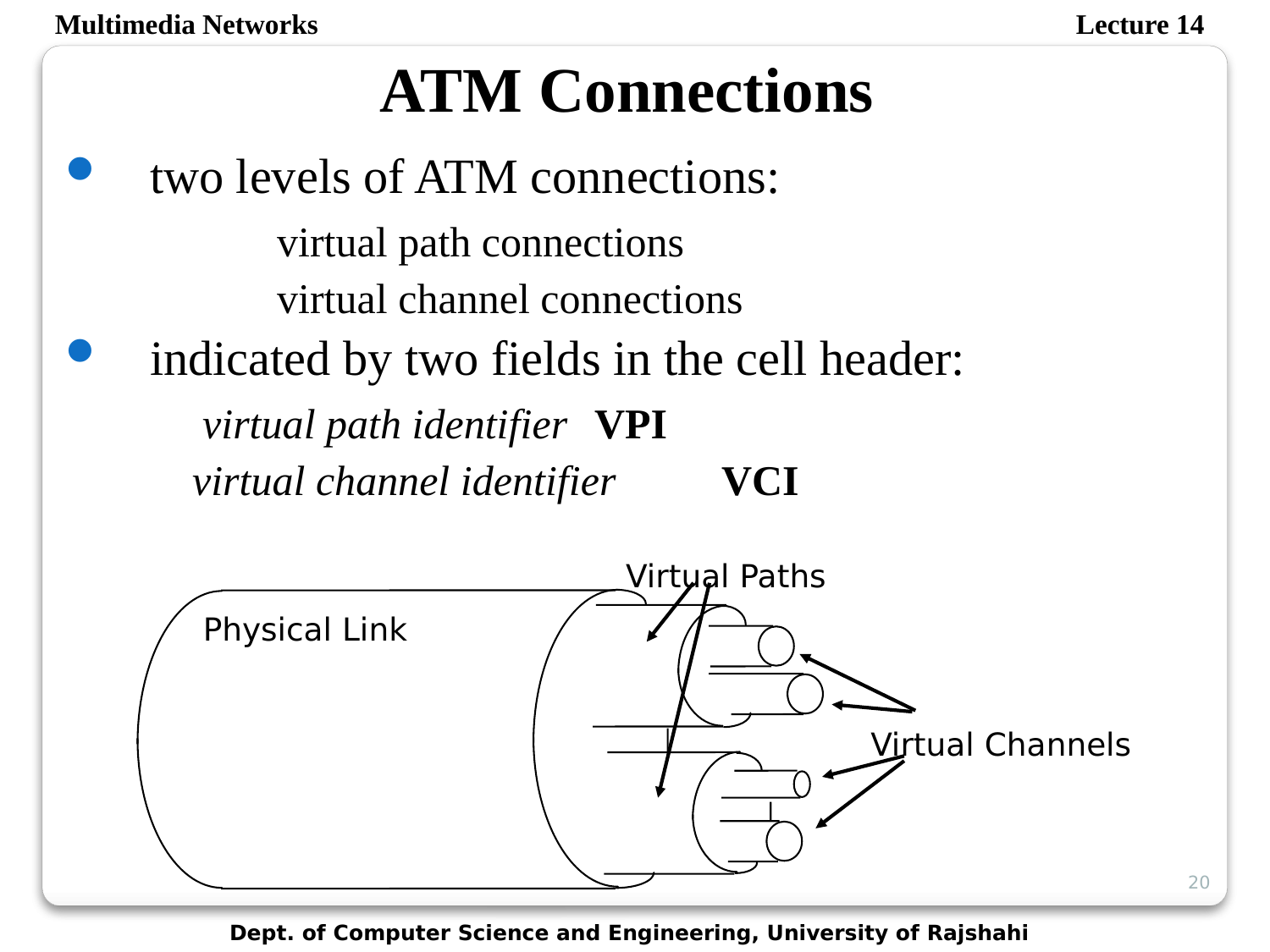

Multimedia Networks
Lecture 14
ATM Connections
two levels of ATM connections:
		virtual path connections
		virtual channel connections
indicated by two fields in the cell header:
      virtual path identifier 	VPI
      virtual channel identifier	VCI
Virtual Paths

Physical Link

Virtual Channels

20
Dept. of Computer Science and Engineering, University of Rajshahi